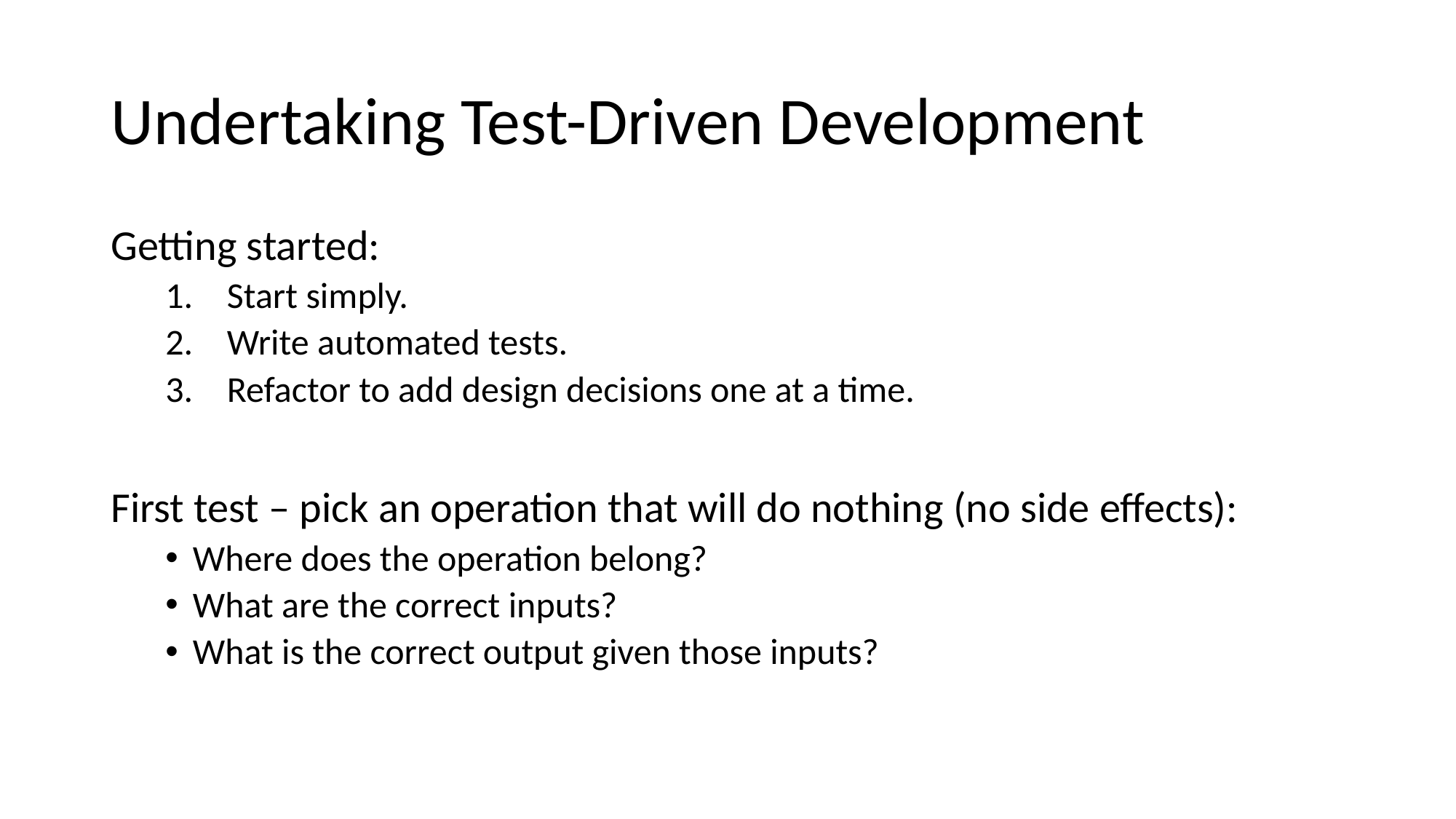

# Undertaking Test-Driven Development
Getting started:
Start simply.
Write automated tests.
Refactor to add design decisions one at a time.

First test – pick an operation that will do nothing (no side effects):
Where does the operation belong?
What are the correct inputs?
What is the correct output given those inputs?